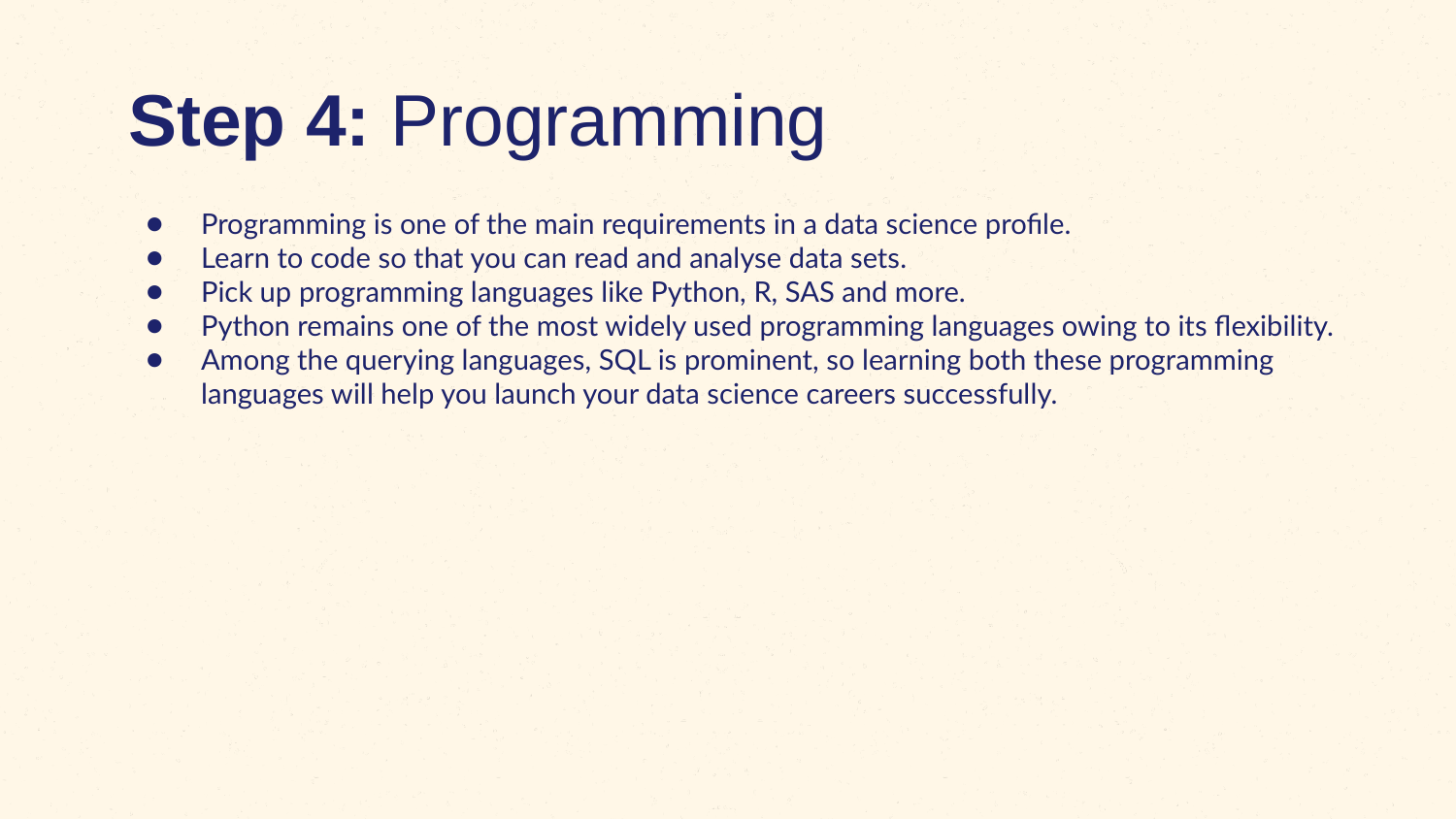

# Step 4: Programming
Programming is one of the main requirements in a data science profile.
Learn to code so that you can read and analyse data sets.
Pick up programming languages like Python, R, SAS and more.
Python remains one of the most widely used programming languages owing to its flexibility.
Among the querying languages, SQL is prominent, so learning both these programming languages will help you launch your data science careers successfully.